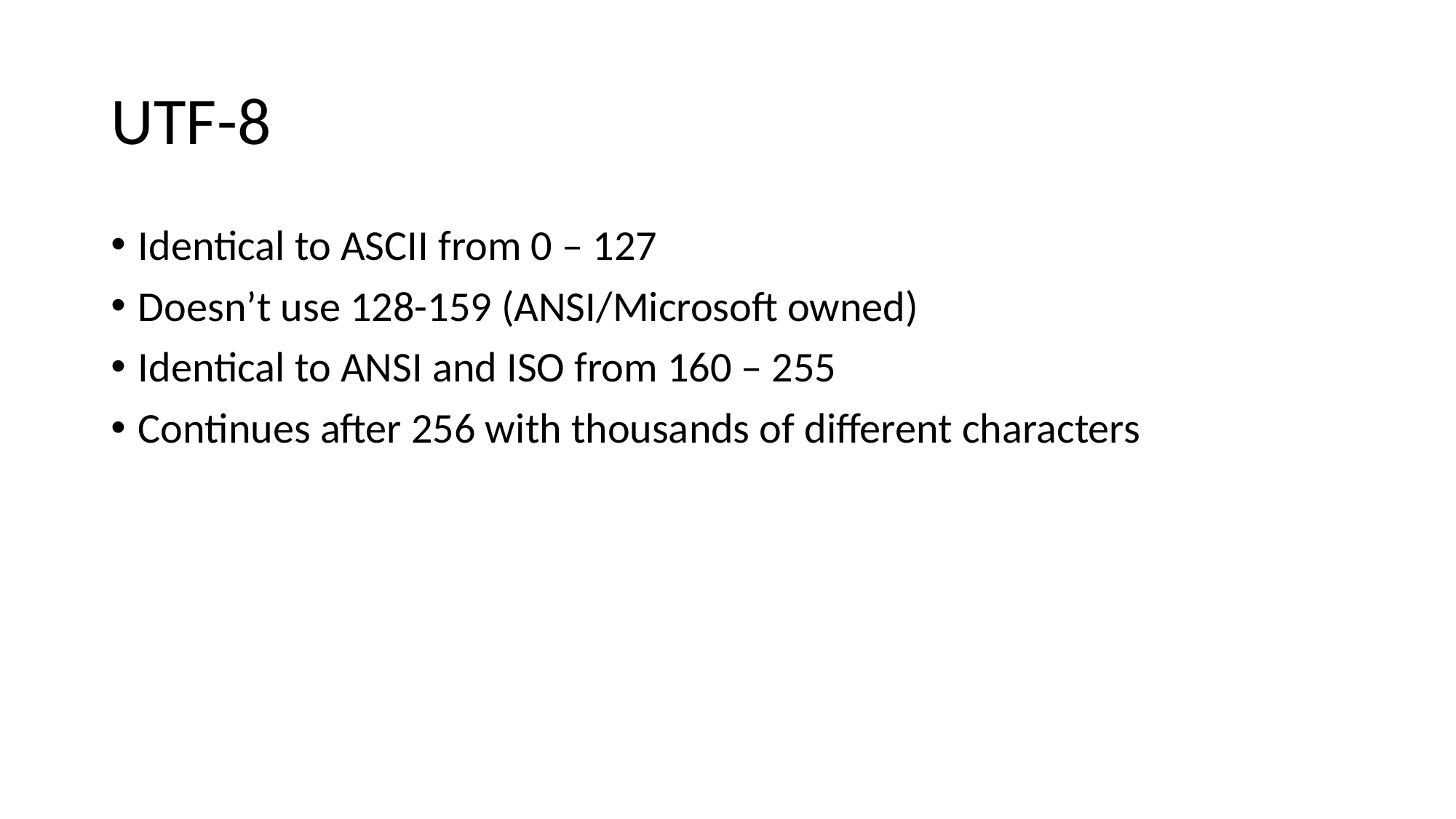

# UTF-8
Identical to ASCII from 0 – 127
Doesn’t use 128-159 (ANSI/Microsoft owned)
Identical to ANSI and ISO from 160 – 255
Continues after 256 with thousands of different characters